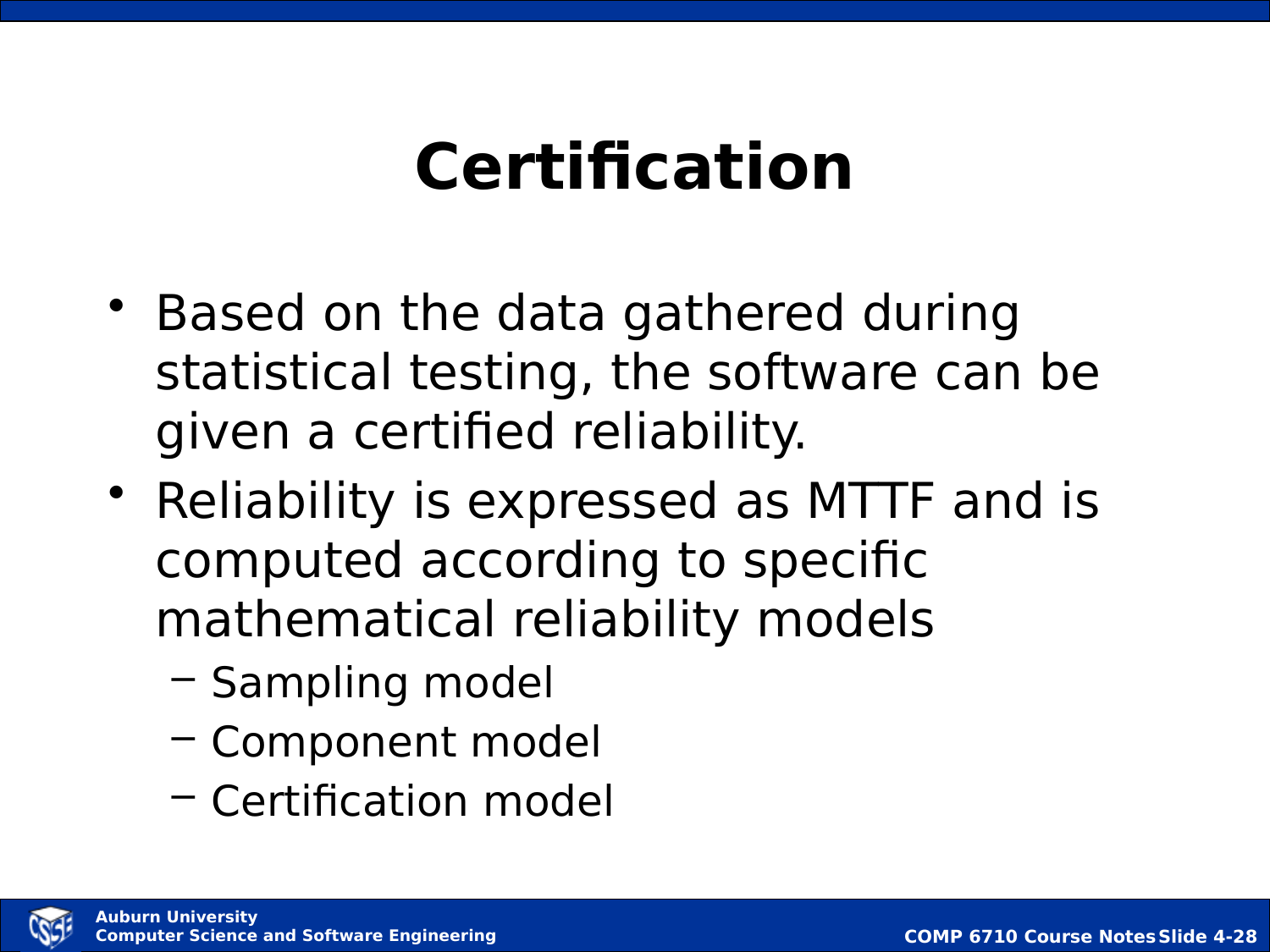

# Certification
Based on the data gathered during statistical testing, the software can be given a certified reliability.
Reliability is expressed as MTTF and is computed according to specific mathematical reliability models
Sampling model
Component model
Certification model